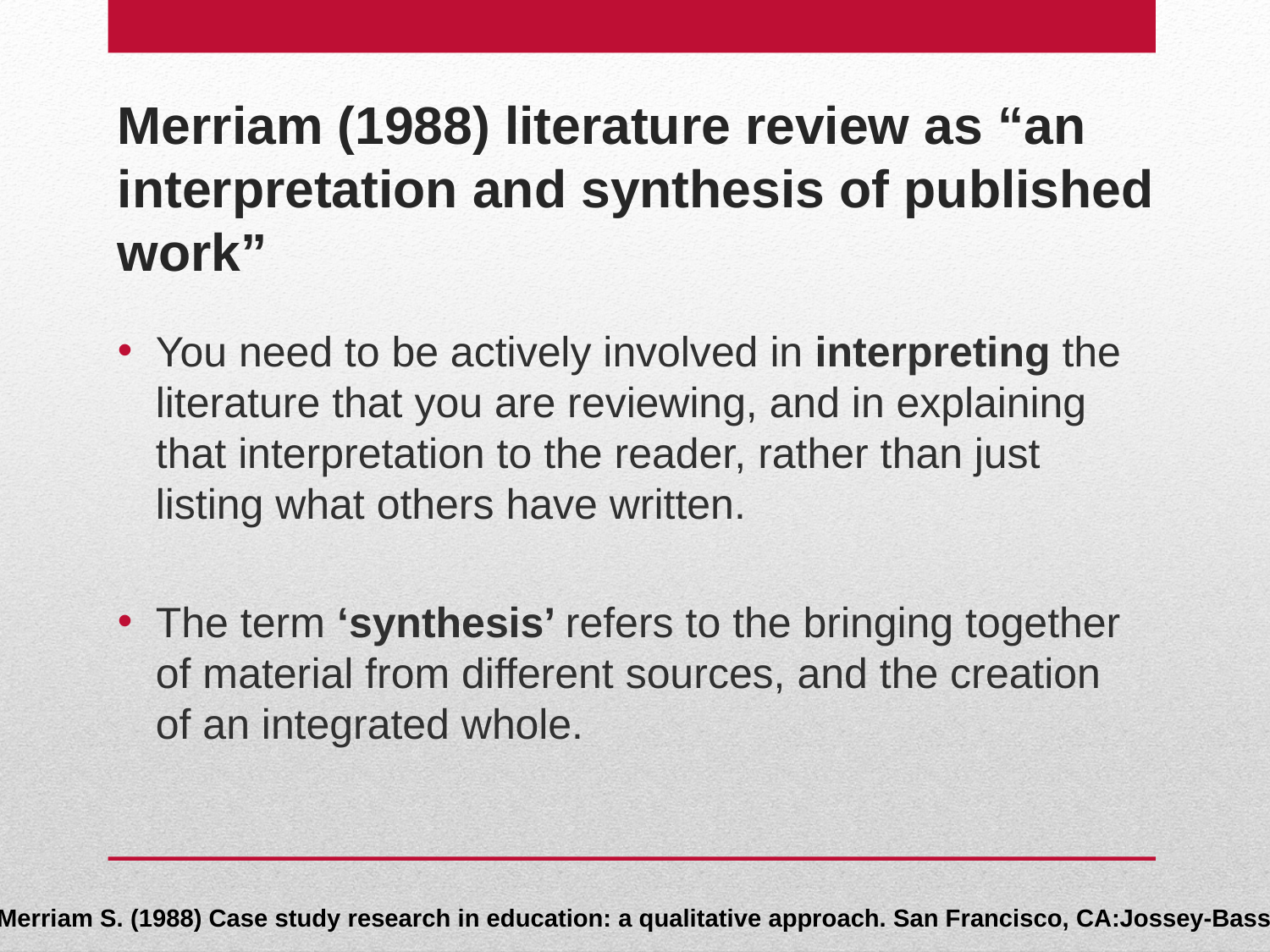

# Merriam (1988) literature review as “an interpretation and synthesis of published work”
You need to be actively involved in interpreting the literature that you are reviewing, and in explaining that interpretation to the reader, rather than just listing what others have written.

The term ‘synthesis’ refers to the bringing together of material from different sources, and the creation of an integrated whole.

Merriam S. (1988) Case study research in education: a qualitative approach. San Francisco, CA:Jossey-Bass